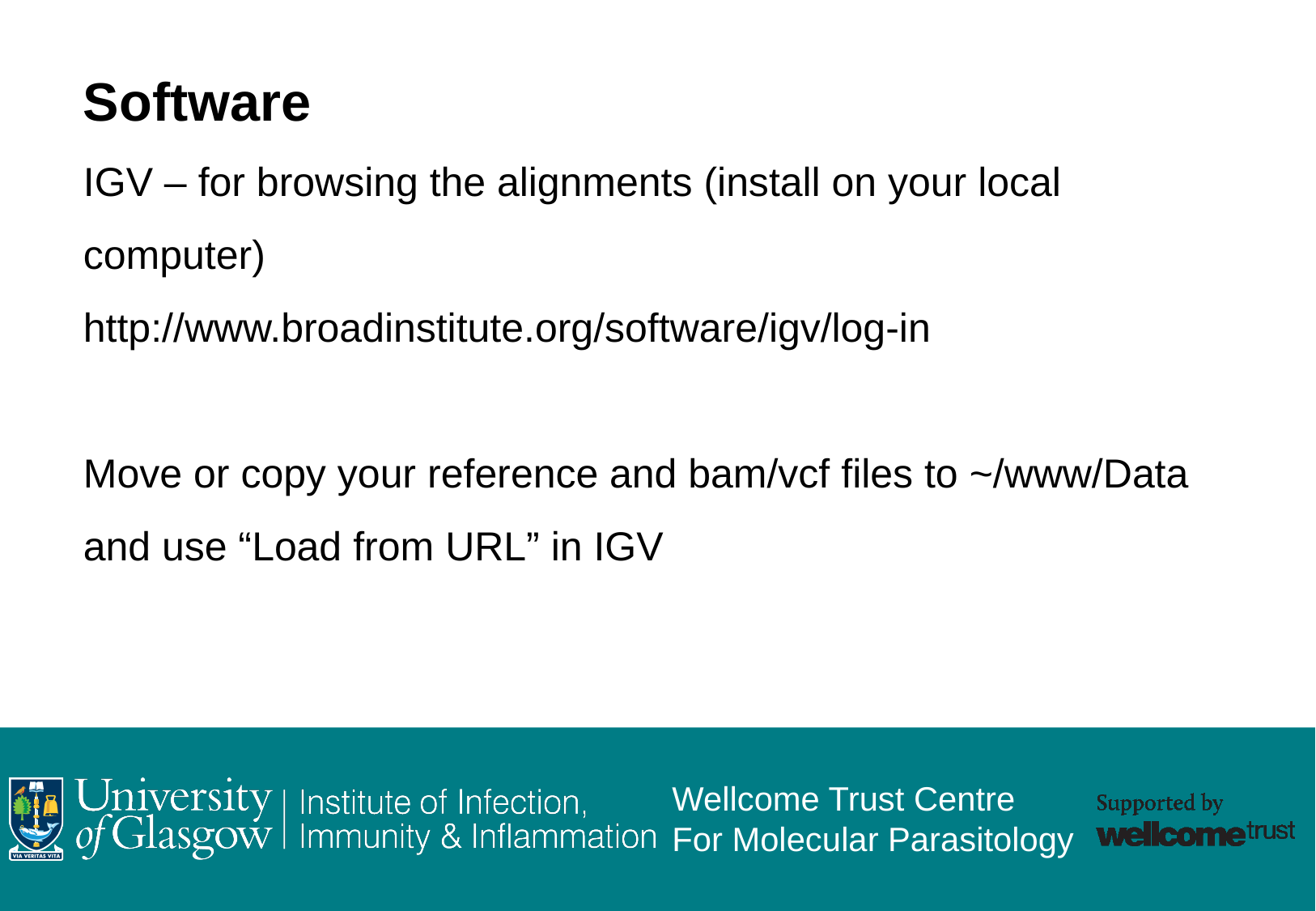

Software
IGV – for browsing the alignments (install on your local computer)
http://www.broadinstitute.org/software/igv/log-in

Move or copy your reference and bam/vcf files to ~/www/Data and use “Load from URL” in IGV